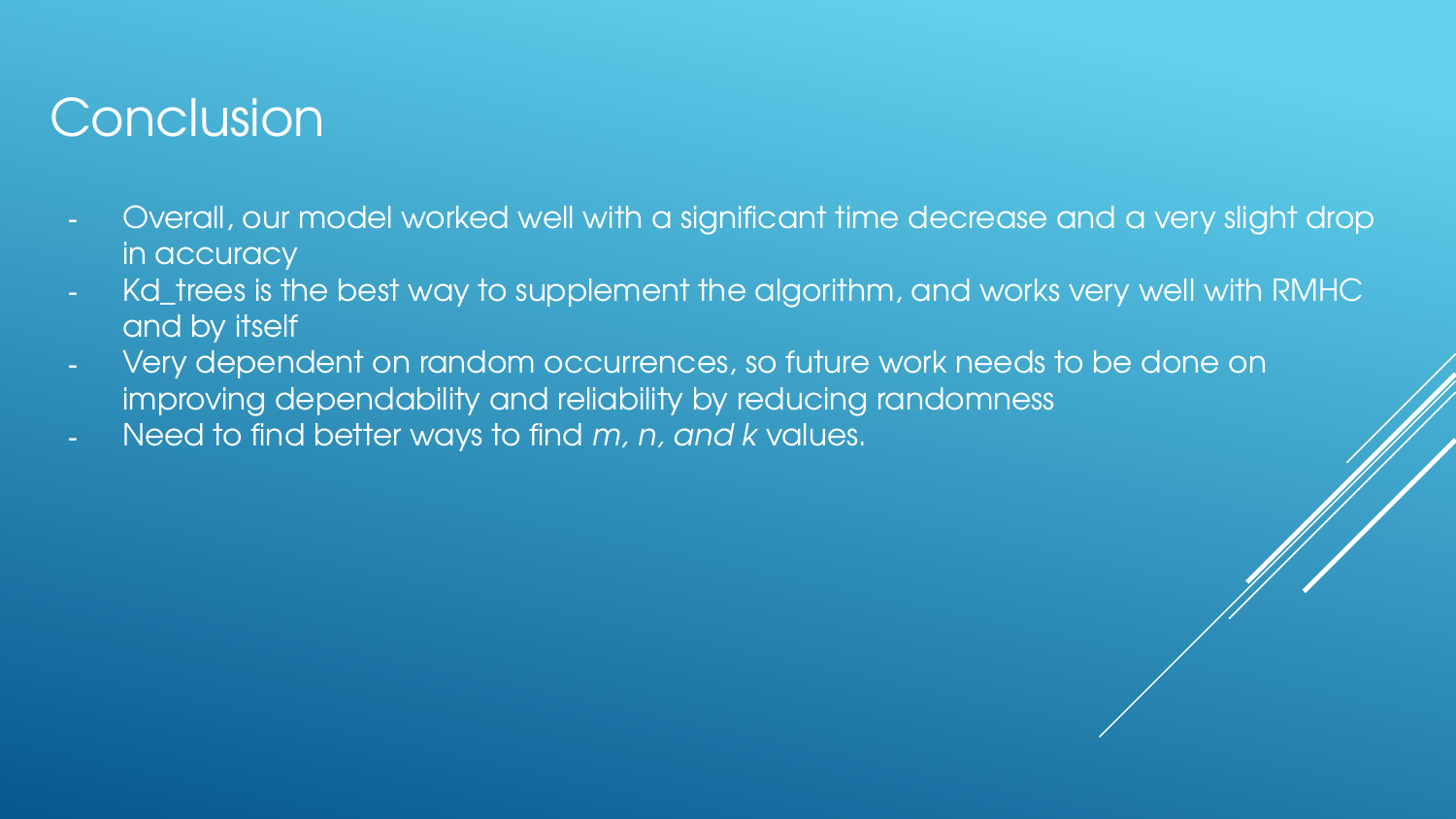

# Conclusion
Overall, our model worked well with a significant time decrease and a very slight drop in accuracy
Kd_trees is the best way to supplement the algorithm, and works very well with RMHC and by itself
Very dependent on random occurrences, so future work needs to be done on improving dependability and reliability by reducing randomness
Need to find better ways to find m, n, and k values.